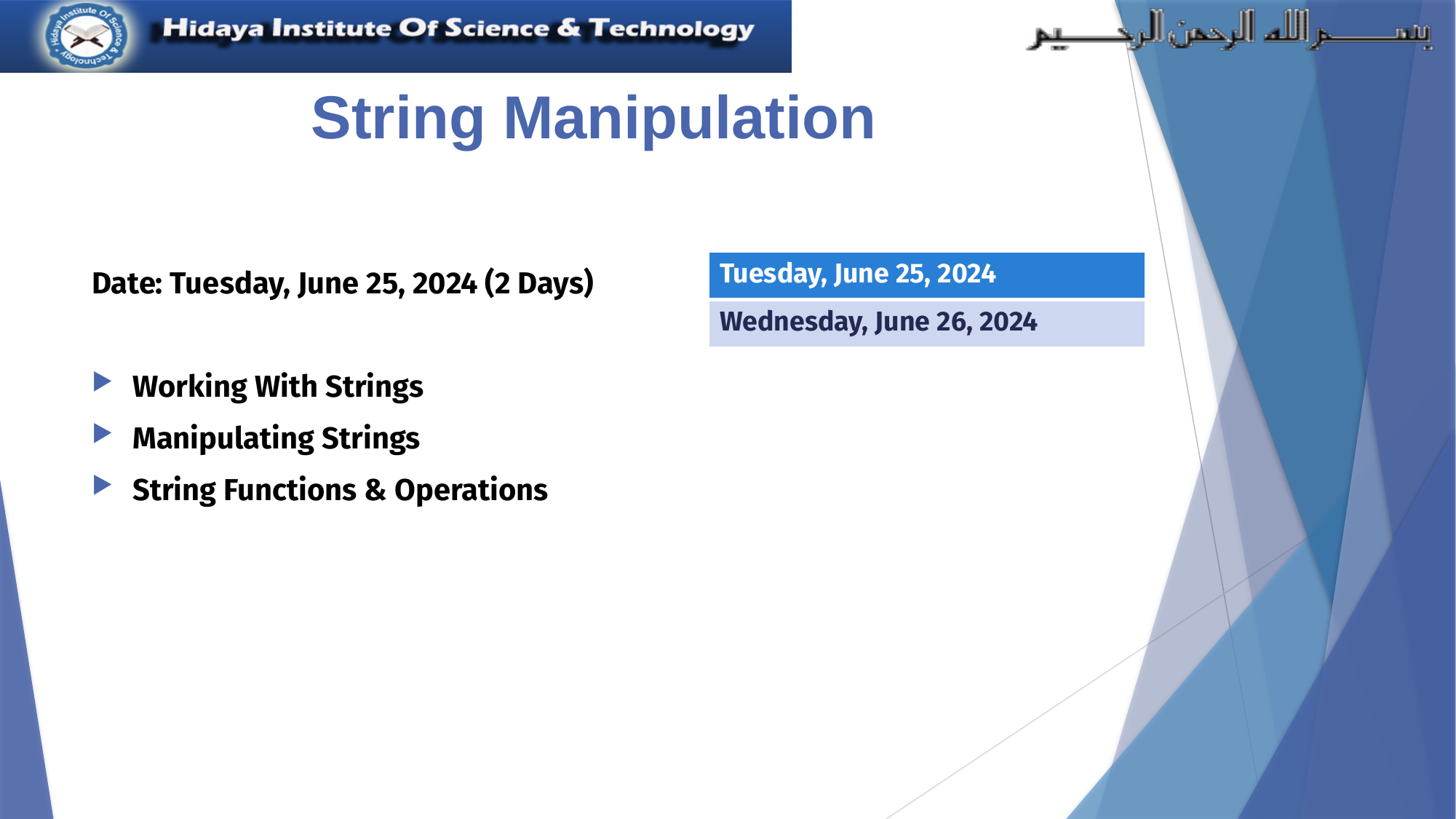

# String Manipulation
| Tuesday, June 25, 2024 |
| --- |
| Wednesday, June 26, 2024 |
Date: Tuesday, June 25, 2024 (2 Days)

Working With Strings
Manipulating Strings
String Functions & Operations